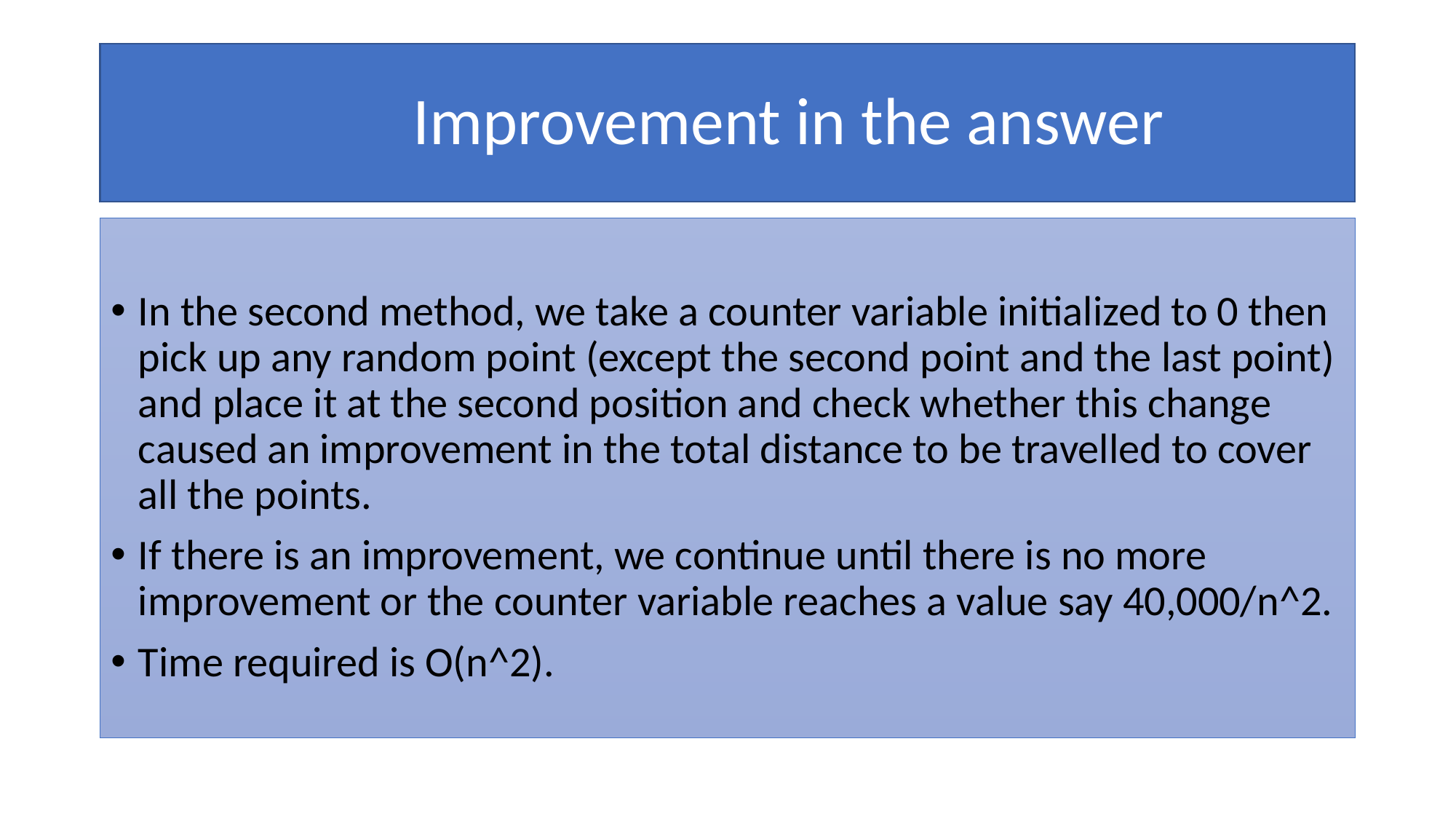

# Improvement in the answer

In the second method, we take a counter variable initialized to 0 then pick up any random point (except the second point and the last point) and place it at the second position and check whether this change caused an improvement in the total distance to be travelled to cover all the points.
If there is an improvement, we continue until there is no more improvement or the counter variable reaches a value say 40,000/n^2.
Time required is O(n^2).